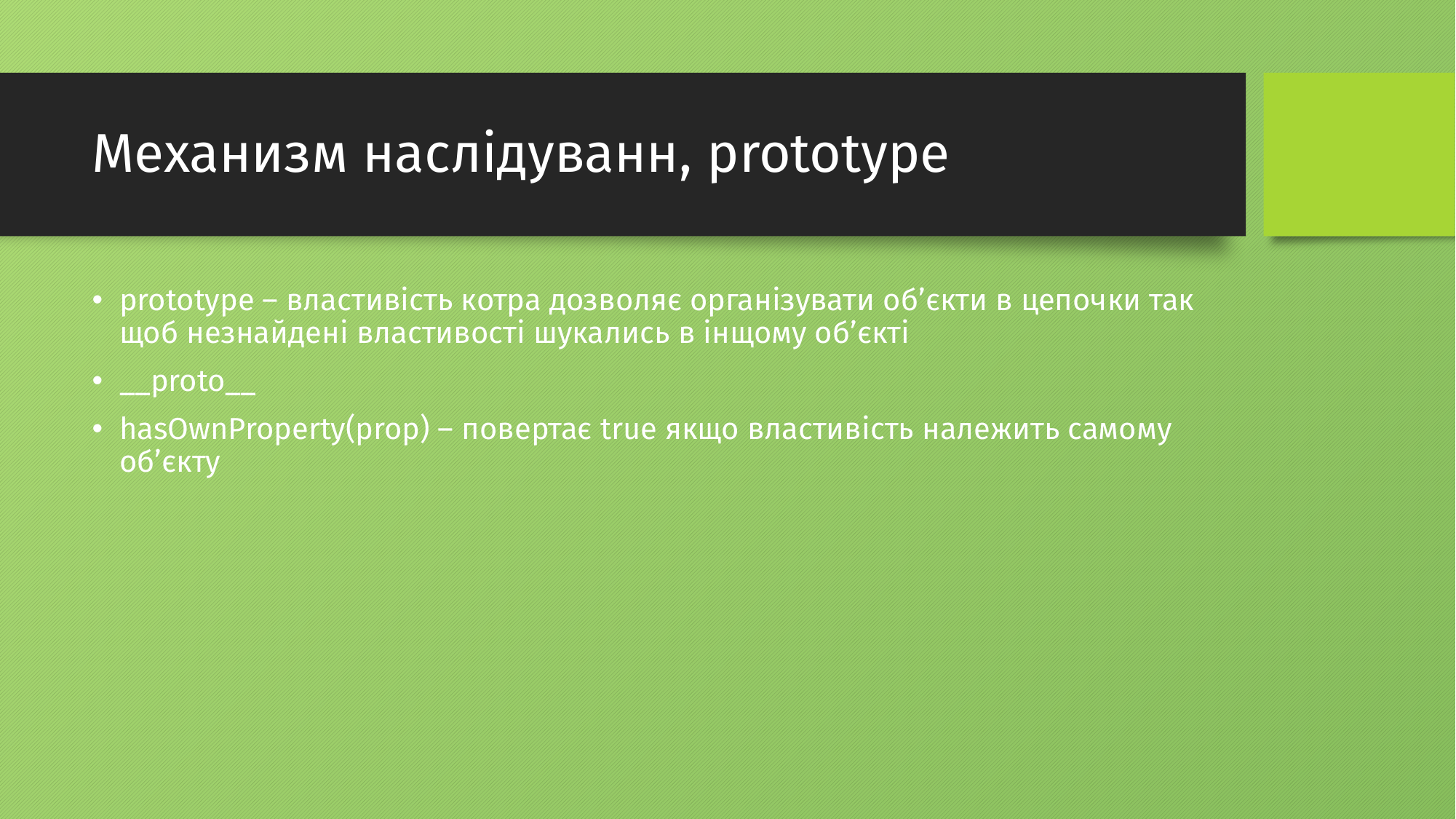

# Механизм наслідуванн, prototype
prototype – властивість котра дозволяє організувати об’єкти в цепочки так щоб незнайдені властивості шукались в інщому об’єкті
__proto__
hasOwnProperty(prop) – повертає true якщо властивість належить самому об’єкту